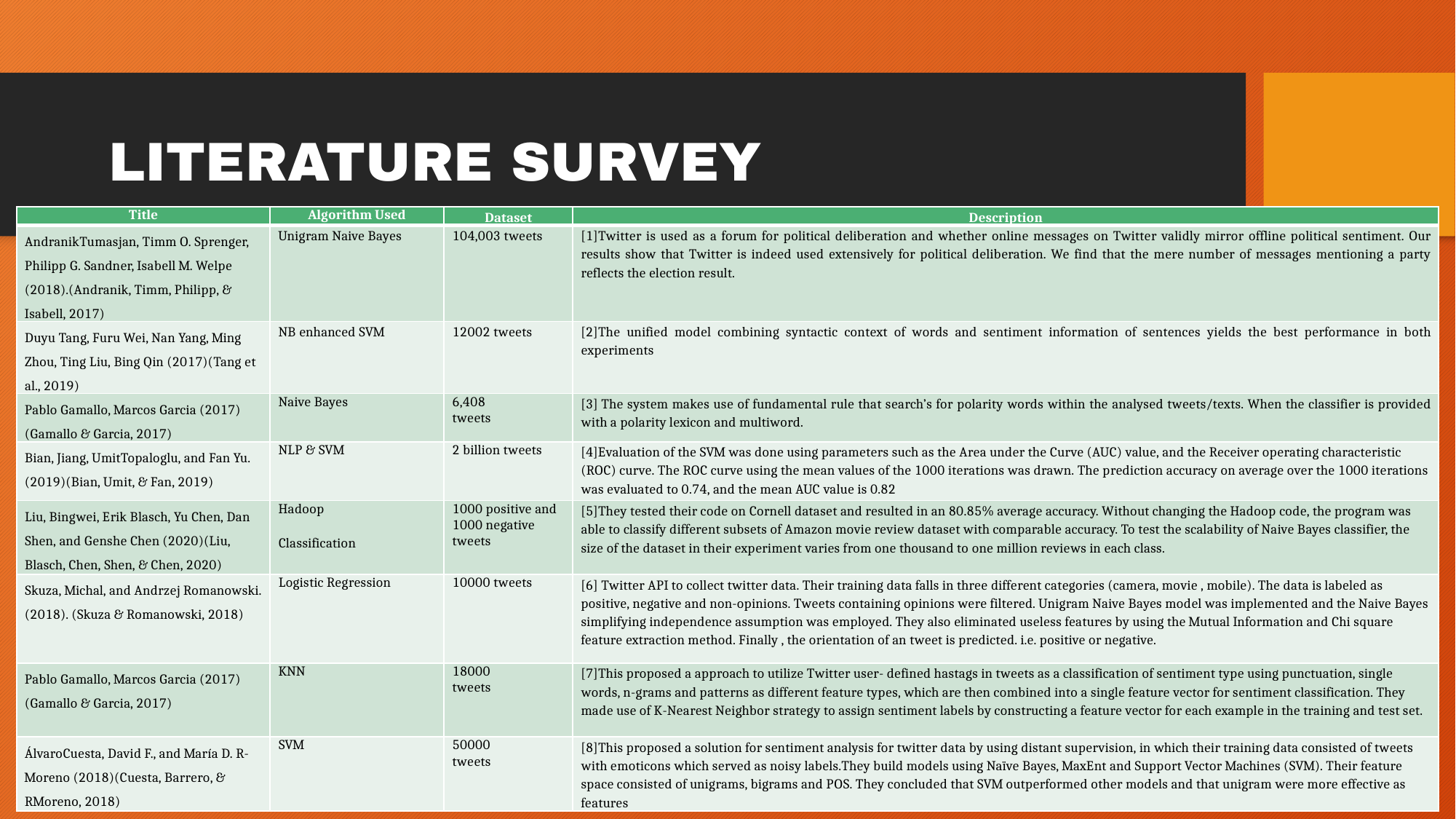

# LITERATURE SURVEY
| Title | Algorithm Used | Dataset | Description |
| --- | --- | --- | --- |
| AndranikTumasjan, Timm O. Sprenger, Philipp G. Sandner, Isabell M. Welpe (2018).(Andranik, Timm, Philipp, & Isabell, 2017) | Unigram Naive Bayes | 104,003 tweets | [1]Twitter is used as a forum for political deliberation and whether online messages on Twitter validly mirror offline political sentiment. Our results show that Twitter is indeed used extensively for political deliberation. We find that the mere number of messages mentioning a party reflects the election result. |
| Duyu Tang, Furu Wei, Nan Yang, Ming Zhou, Ting Liu, Bing Qin (2017)(Tang et al., 2019) | NB enhanced SVM | 12002 tweets | [2]The unified model combining syntactic context of words and sentiment information of sentences yields the best performance in both experiments |
| Pablo Gamallo, Marcos Garcia (2017)(Gamallo & Garcia, 2017) | Naive Bayes | 6,408 tweets | [3] The system makes use of fundamental rule that search’s for polarity words within the analysed tweets/texts. When the classifier is provided with a polarity lexicon and multiword. |
| Bian, Jiang, UmitTopaloglu, and Fan Yu.(2019)(Bian, Umit, & Fan, 2019) | NLP & SVM | 2 billion tweets | [4]Evaluation of the SVM was done using parameters such as the Area under the Curve (AUC) value, and the Receiver operating characteristic (ROC) curve. The ROC curve using the mean values of the 1000 iterations was drawn. The prediction accuracy on average over the 1000 iterations was evaluated to 0.74, and the mean AUC value is 0.82 |
| Liu, Bingwei, Erik Blasch, Yu Chen, Dan Shen, and Genshe Chen (2020)(Liu, Blasch, Chen, Shen, & Chen, 2020) | Hadoop Classification | 1000 positive and 1000 negative tweets | [5]They tested their code on Cornell dataset and resulted in an 80.85% average accuracy. Without changing the Hadoop code, the program was able to classify different subsets of Amazon movie review dataset with comparable accuracy. To test the scalability of Naive Bayes classifier, the size of the dataset in their experiment varies from one thousand to one million reviews in each class. |
| Skuza, Michal, and Andrzej Romanowski.(2018). (Skuza & Romanowski, 2018) | Logistic Regression | 10000 tweets | [6] Twitter API to collect twitter data. Their training data falls in three different categories (camera, movie , mobile). The data is labeled as positive, negative and non-opinions. Tweets containing opinions were filtered. Unigram Naive Bayes model was implemented and the Naive Bayes simplifying independence assumption was employed. They also eliminated useless features by using the Mutual Information and Chi square feature extraction method. Finally , the orientation of an tweet is predicted. i.e. positive or negative. |
| Pablo Gamallo, Marcos Garcia (2017)(Gamallo & Garcia, 2017) | KNN | 18000 tweets | [7]This proposed a approach to utilize Twitter user- defined hastags in tweets as a classification of sentiment type using punctuation, single words, n-grams and patterns as different feature types, which are then combined into a single feature vector for sentiment classification. They made use of K-Nearest Neighbor strategy to assign sentiment labels by constructing a feature vector for each example in the training and test set. |
| ÁlvaroCuesta, David F., and María D. R-Moreno (2018)(Cuesta, Barrero, & RMoreno, 2018) | SVM | 50000 tweets | [8]This proposed a solution for sentiment analysis for twitter data by using distant supervision, in which their training data consisted of tweets with emoticons which served as noisy labels.They build models using Naïve Bayes, MaxEnt and Support Vector Machines (SVM). Their feature space consisted of unigrams, bigrams and POS. They concluded that SVM outperformed other models and that unigram were more effective as features |